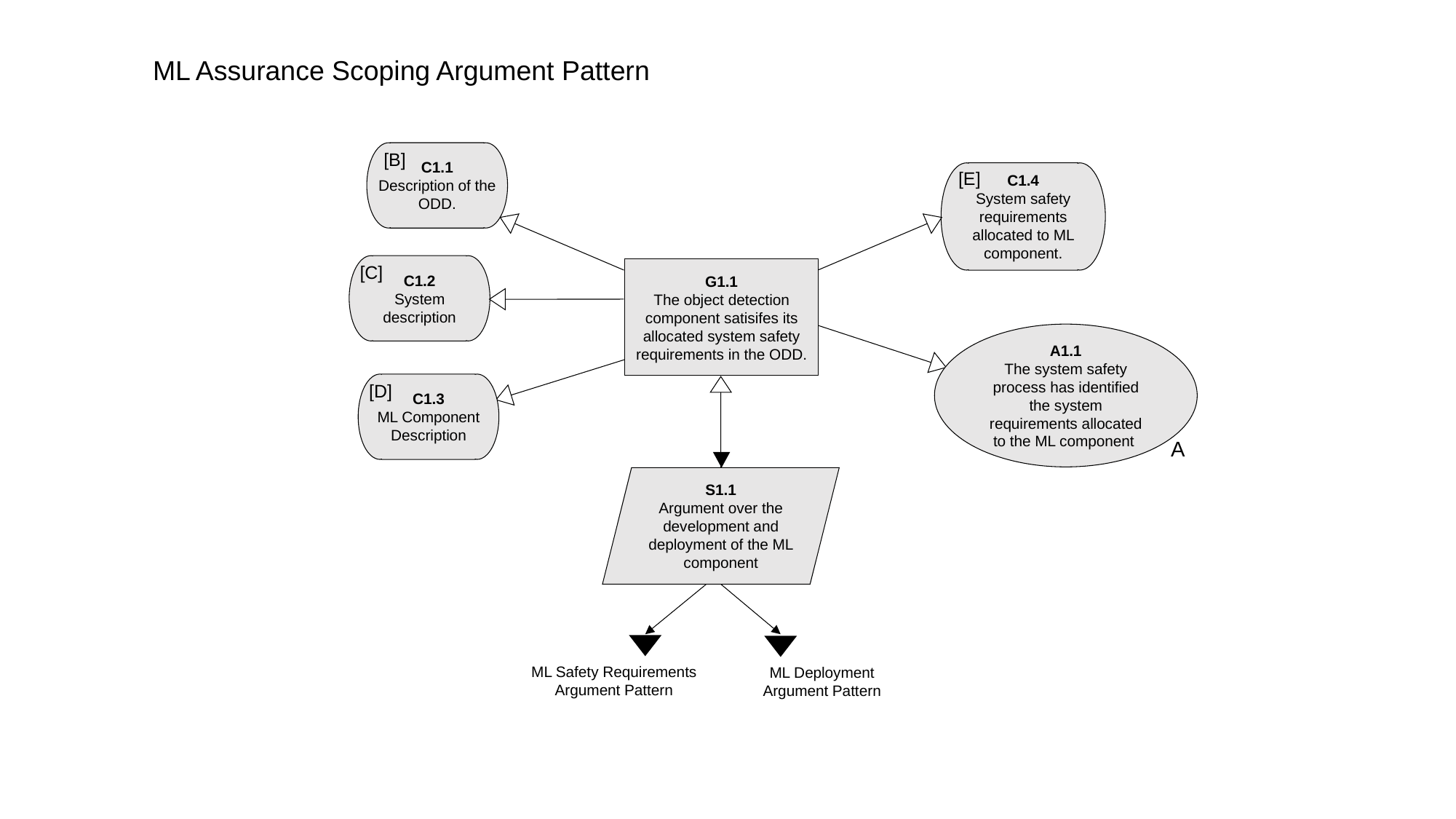

ML Assurance Scoping Argument Pattern
C1.1
Description of the ODD.
[B]
[E]
C1.4
System safety requirements allocated to ML component.

C1.2
System description
[C]
G1.1
The object detection component satisifes its allocated system safety requirements in the ODD.

A1.1
The system safety process has identified the system requirements allocated to the ML component
C1.3
ML Component Description
[D]

A

S1.1
Argument over the development and deployment of the ML component

ML Safety Requirements Argument Pattern
ML Deployment
Argument Pattern